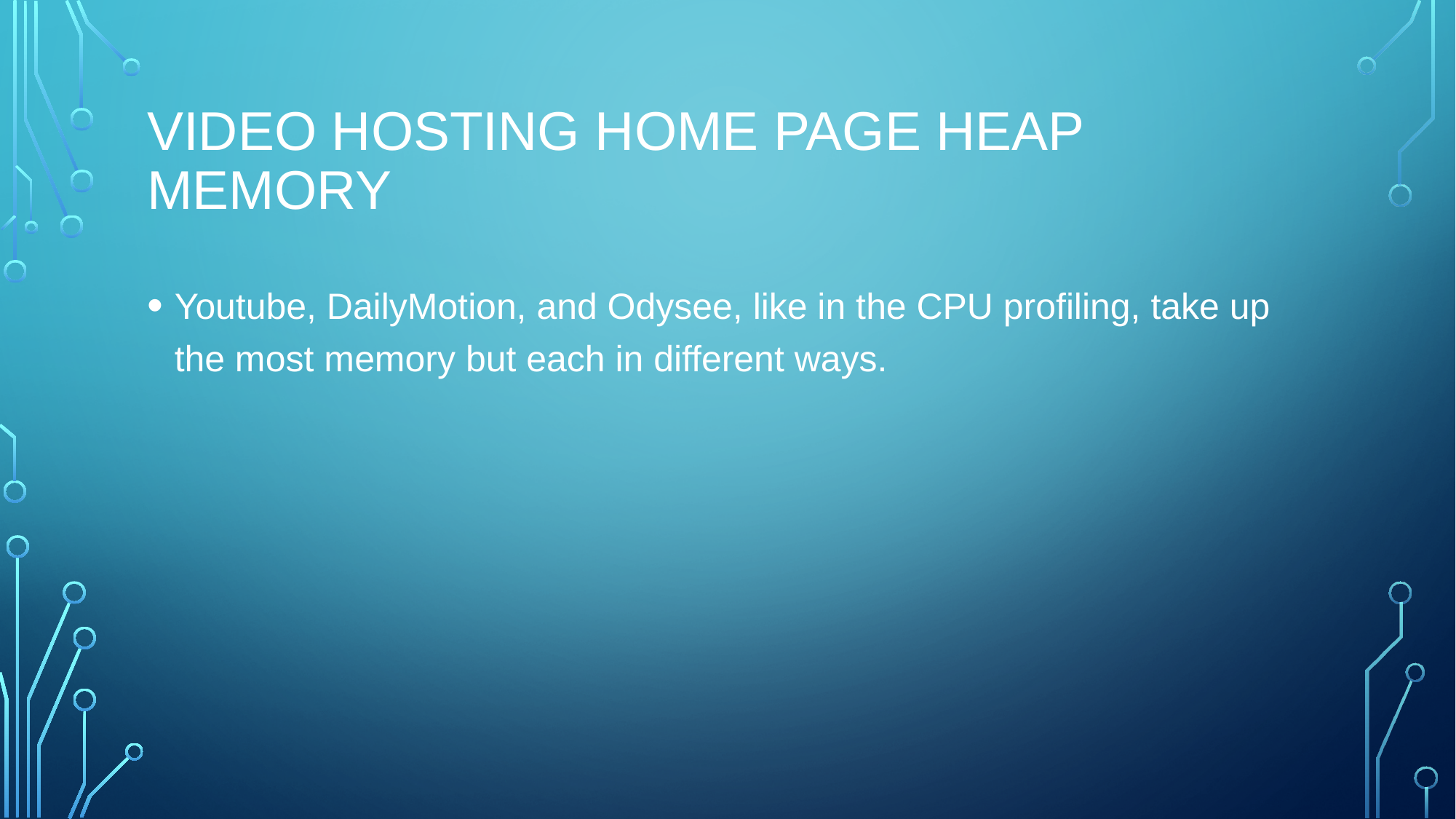

# Video Hosting Home Page Heap Memory
Youtube, DailyMotion, and Odysee, like in the CPU profiling, take up the most memory but each in different ways.